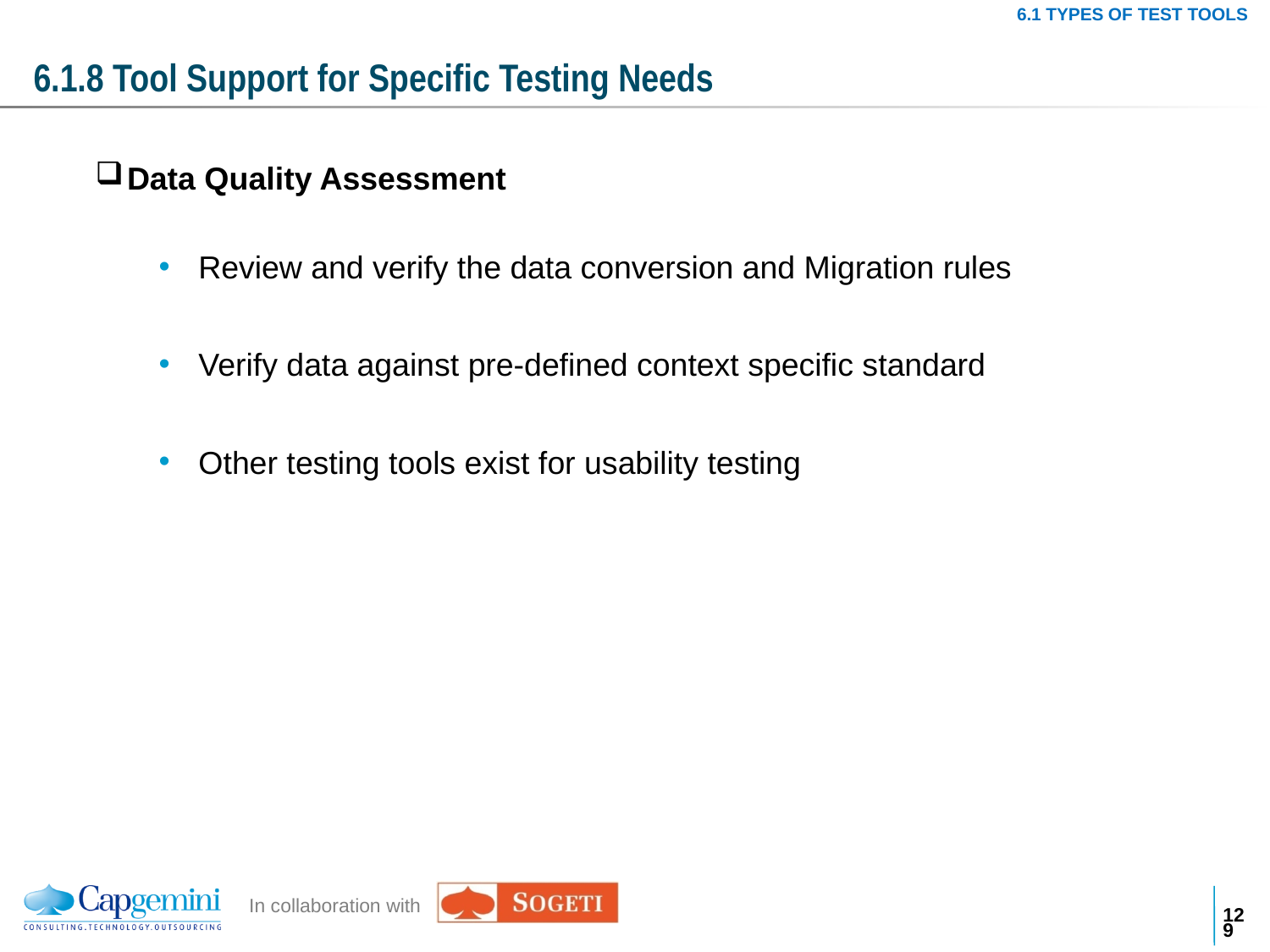

6.1 TYPES OF TEST TOOLS
# 6.1.8 Tool Support for Specific Testing Needs

Data Quality Assessment

Review and verify the data conversion and Migration rules

Verify data against pre-defined context specific standard

Other testing tools exist for usability testing

129